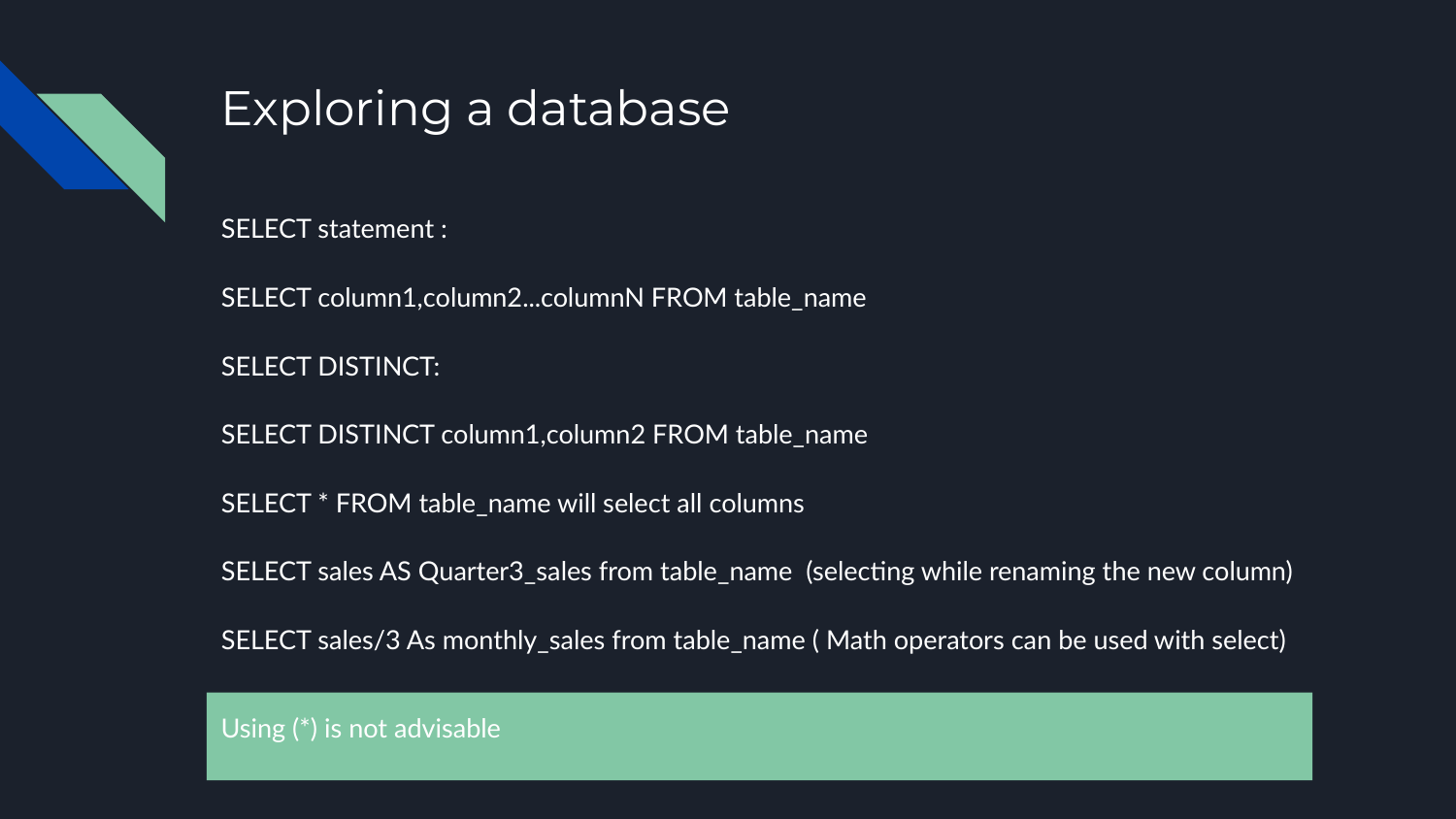

# Exploring a database
SELECT statement :
SELECT column1,column2...columnN FROM table_name
SELECT DISTINCT:
SELECT DISTINCT column1,column2 FROM table_name
SELECT * FROM table_name will select all columns
SELECT sales AS Quarter3_sales from table_name  (selecting while renaming the new column)
SELECT sales/3 As monthly_sales from table_name ( Math operators can be used with select)

Using (*) is not advisable